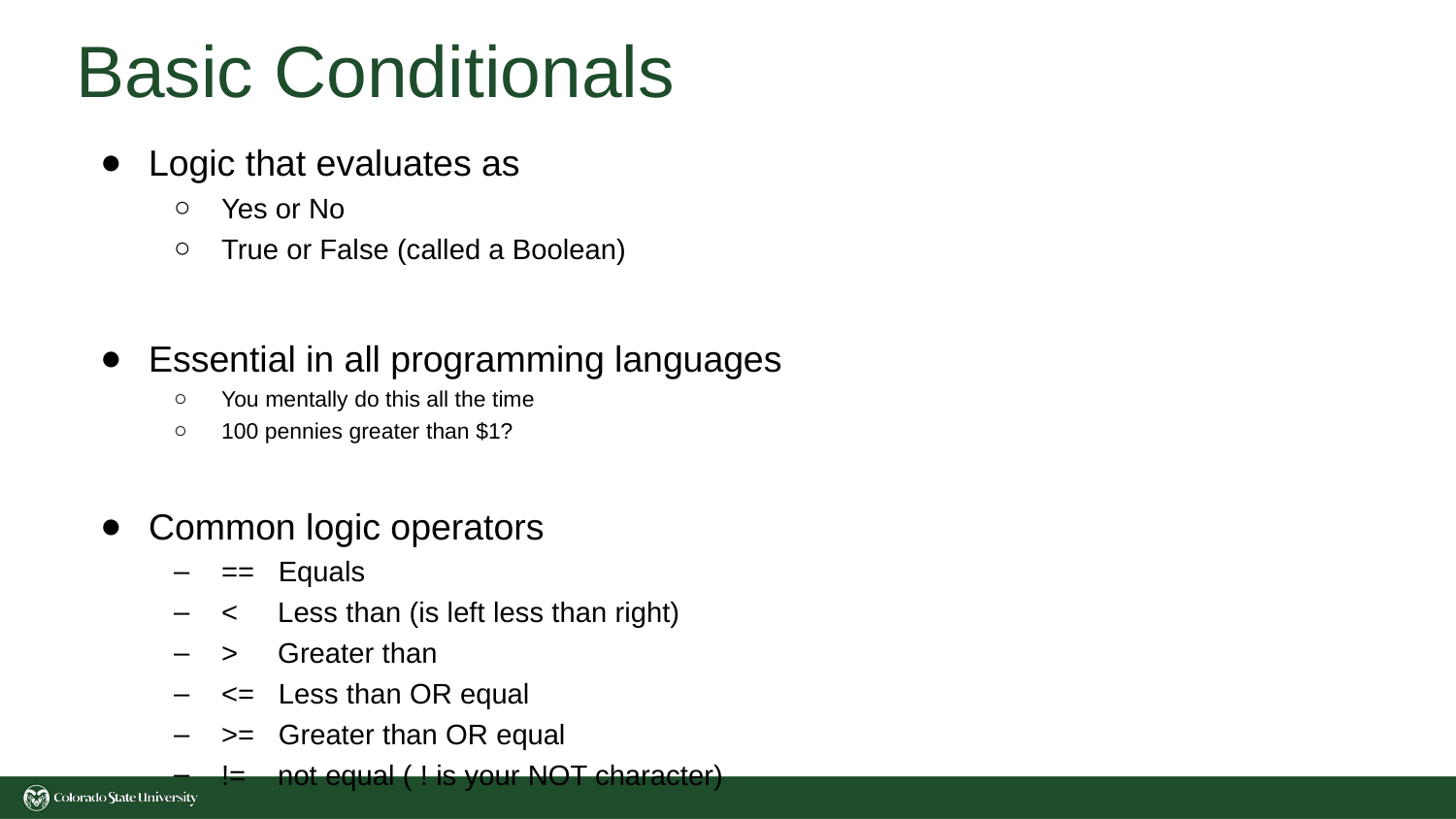

# Basic Conditionals
Logic that evaluates as
Yes or No
True or False (called a Boolean)

Essential in all programming languages
You mentally do this all the time
100 pennies greater than $1?

Common logic operators
==   Equals
<     Less than (is left less than right)
>     Greater than
<=   Less than OR equal
>=   Greater than OR equal
!=    not equal ( ! is your NOT character)